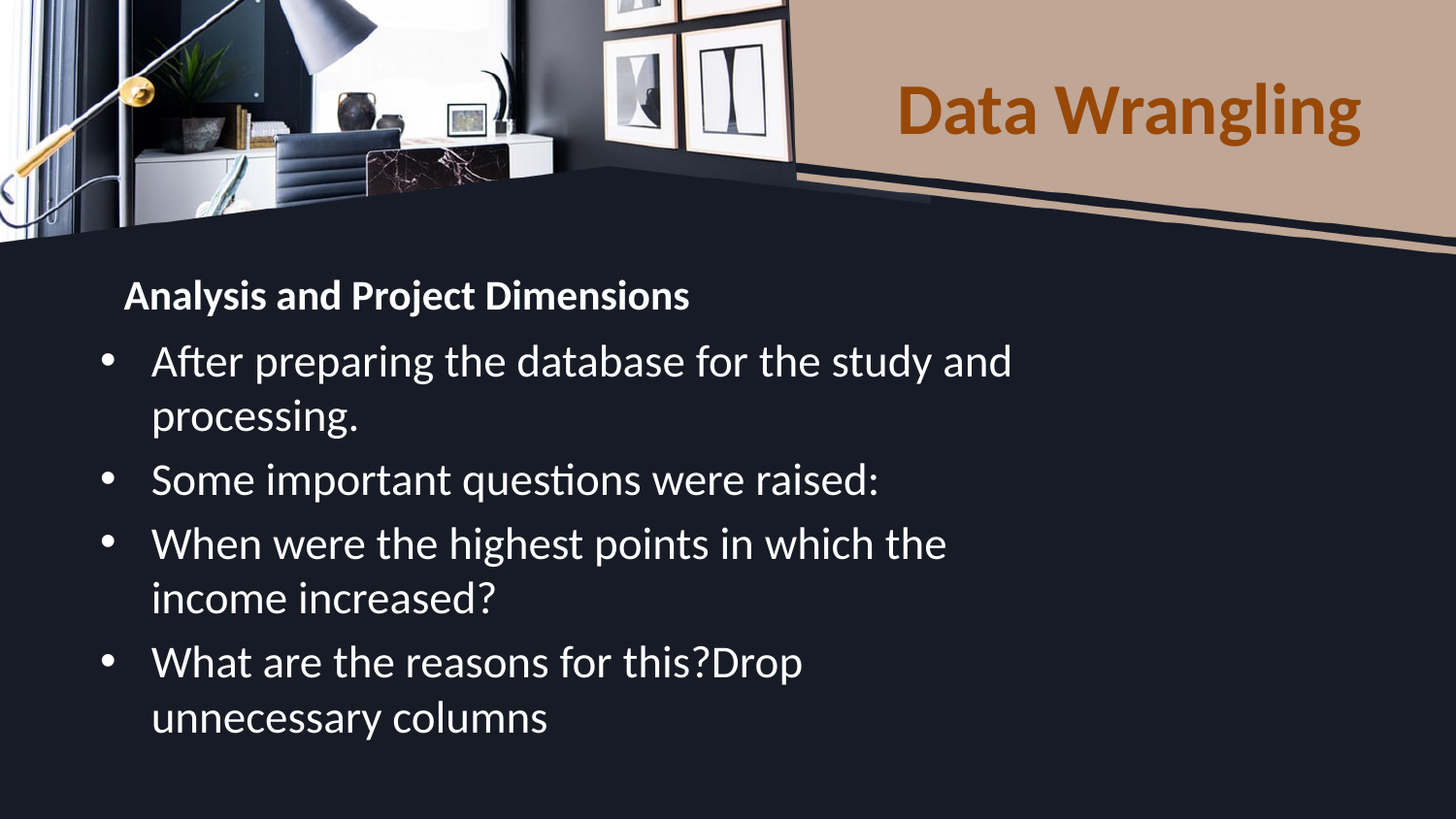

# Data Wrangling
Analysis and Project Dimensions

After preparing the database for the study and processing.
Some important questions were raised:
When were the highest points in which the income increased?
What are the reasons for this?Drop unnecessary columns